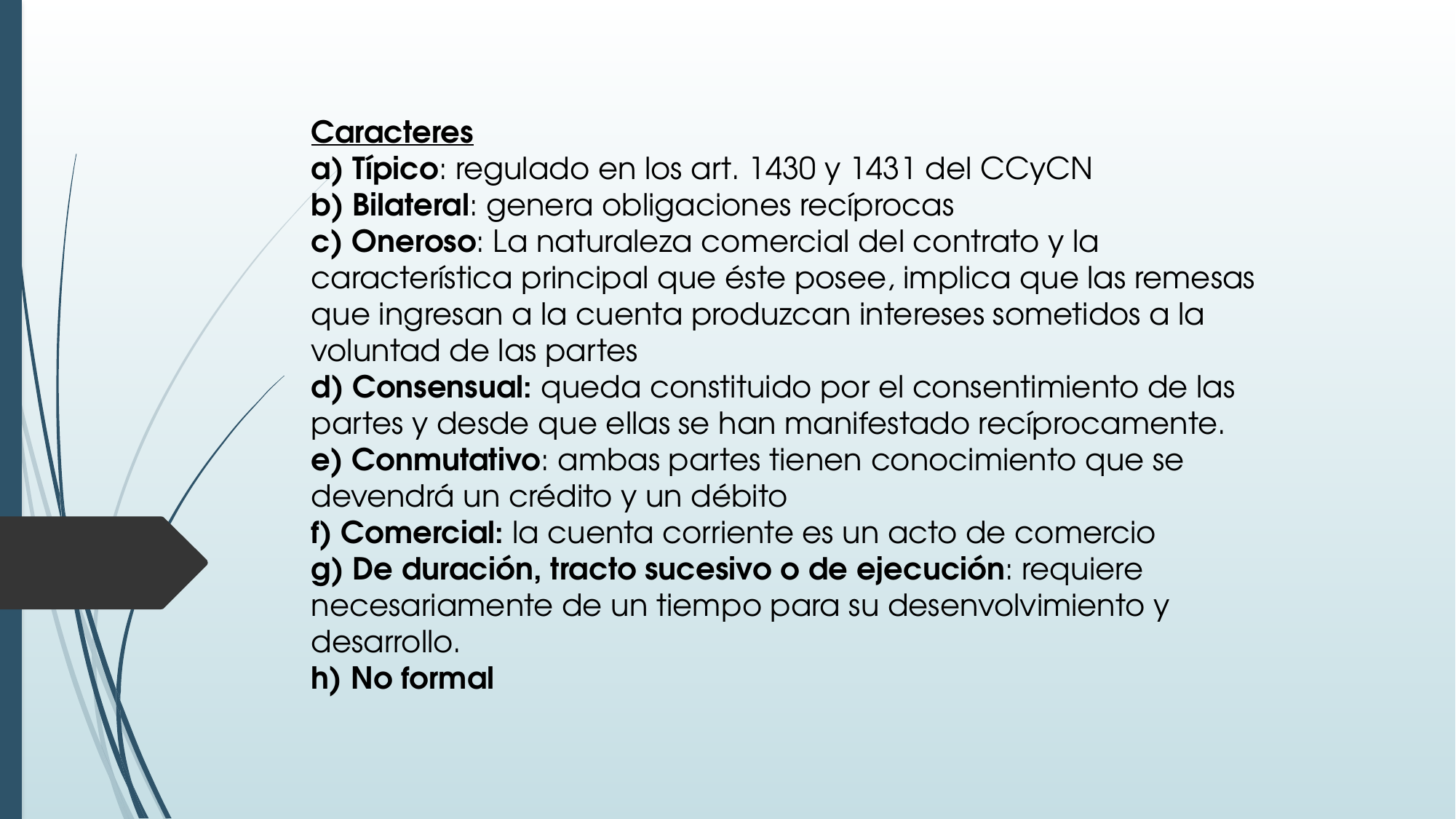

Caracteres
a) Típico: regulado en los art. 1430 y 1431 del CCyCN
b) Bilateral: genera obligaciones recíprocas
c) Oneroso: La naturaleza comercial del contrato y la característica principal que éste posee, implica que las remesas que ingresan a la cuenta produzcan intereses sometidos a la voluntad de las partes
d) Consensual: queda constituido por el consentimiento de las partes y desde que ellas se han manifestado recíprocamente.
e) Conmutativo: ambas partes tienen conocimiento que se devendrá un crédito y un débito
f) Comercial: la cuenta corriente es un acto de comercio
g) De duración, tracto sucesivo o de ejecución: requiere necesariamente de un tiempo para su desenvolvimiento y desarrollo.
h) No formal